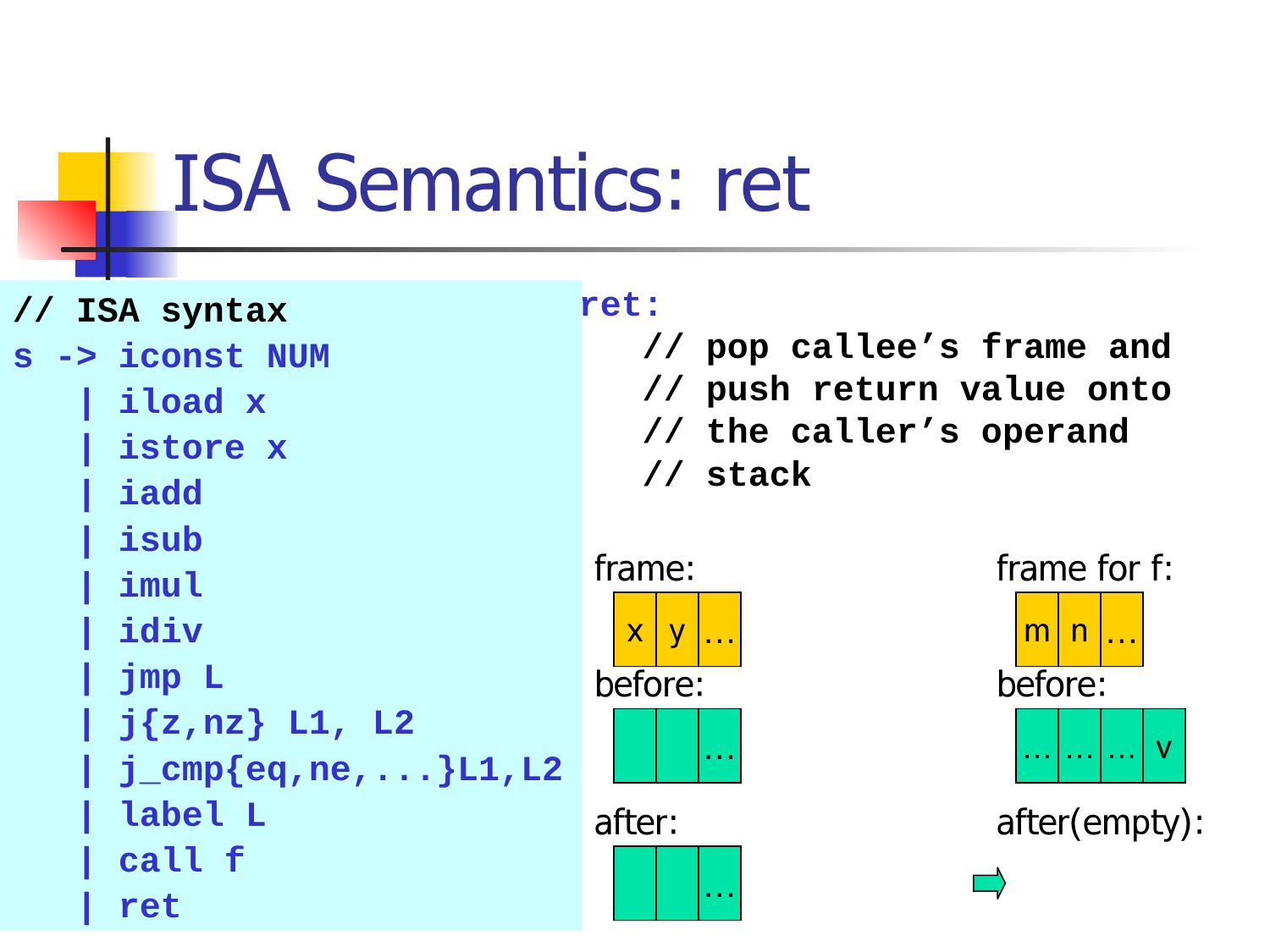

# ISA Semantics: ret
ret:
   // pop callee’s frame and
   // push return value onto
   // the caller’s operand
   // stack
// ISA syntax
s -> iconst NUM
   | iload x
   | istore x
   | iadd
   | isub
   | imul
   | idiv
   | jmp L
   | j{z,nz} L1, L2
   | j_cmp{eq,ne,...}L1,L2
   | label L
   | call f
   | ret
frame:
frame for f:
x
y
…
m
n
…
before:
before:

…
…
…
…
v
after:
after(empty):

…